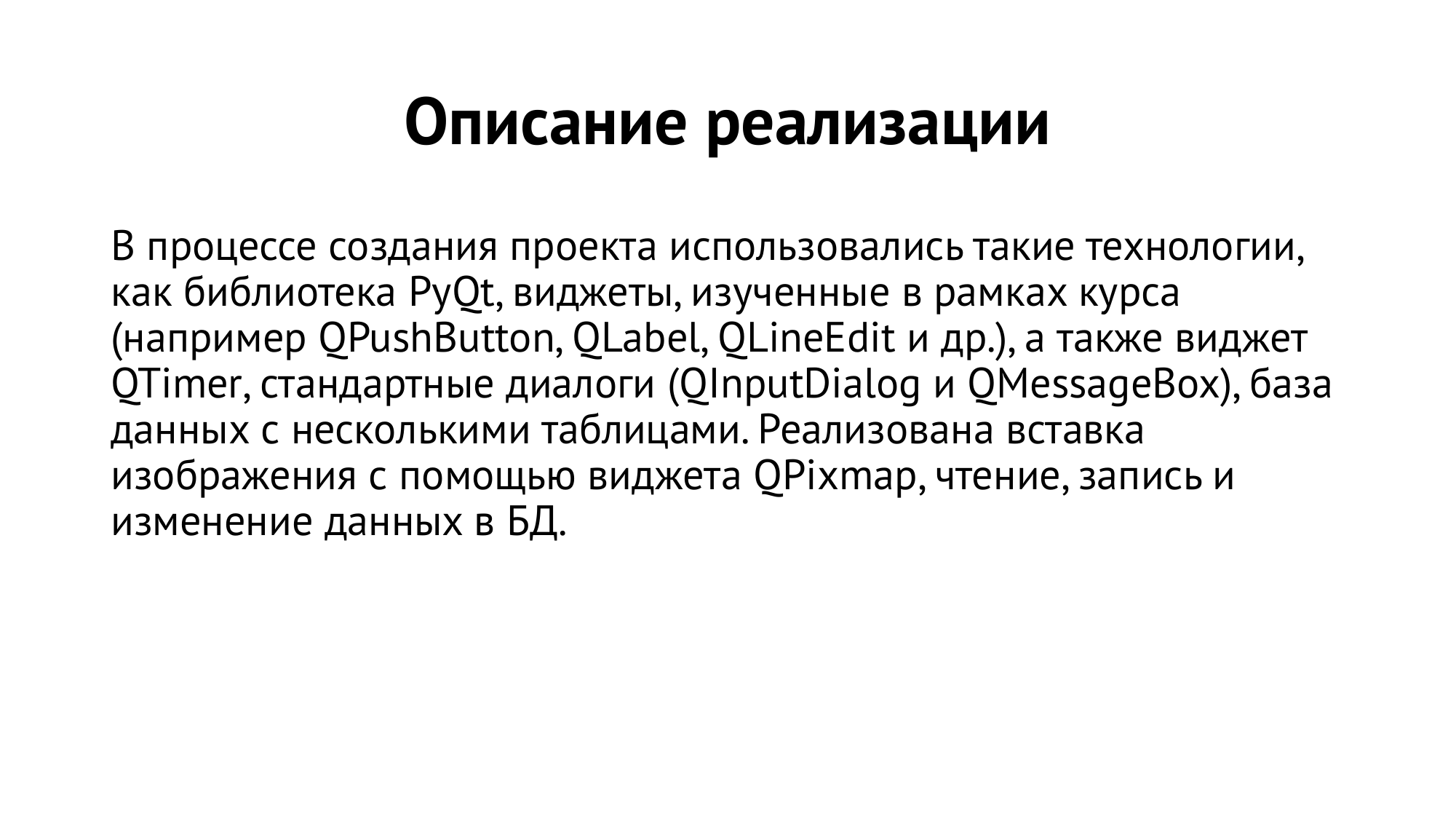

# Описание реализации
В процессе создания проекта использовались такие технологии, как библиотека PyQt, виджеты, изученные в рамках курса (например QPushButton, QLabel, QLineEdit и др.), а также виджет QTimer, стандартные диалоги (QInputDialog и QMessageBox), база данных с несколькими таблицами. Реализована вставка изображения с помощью виджета QPixmap, чтение, запись и изменение данных в БД.